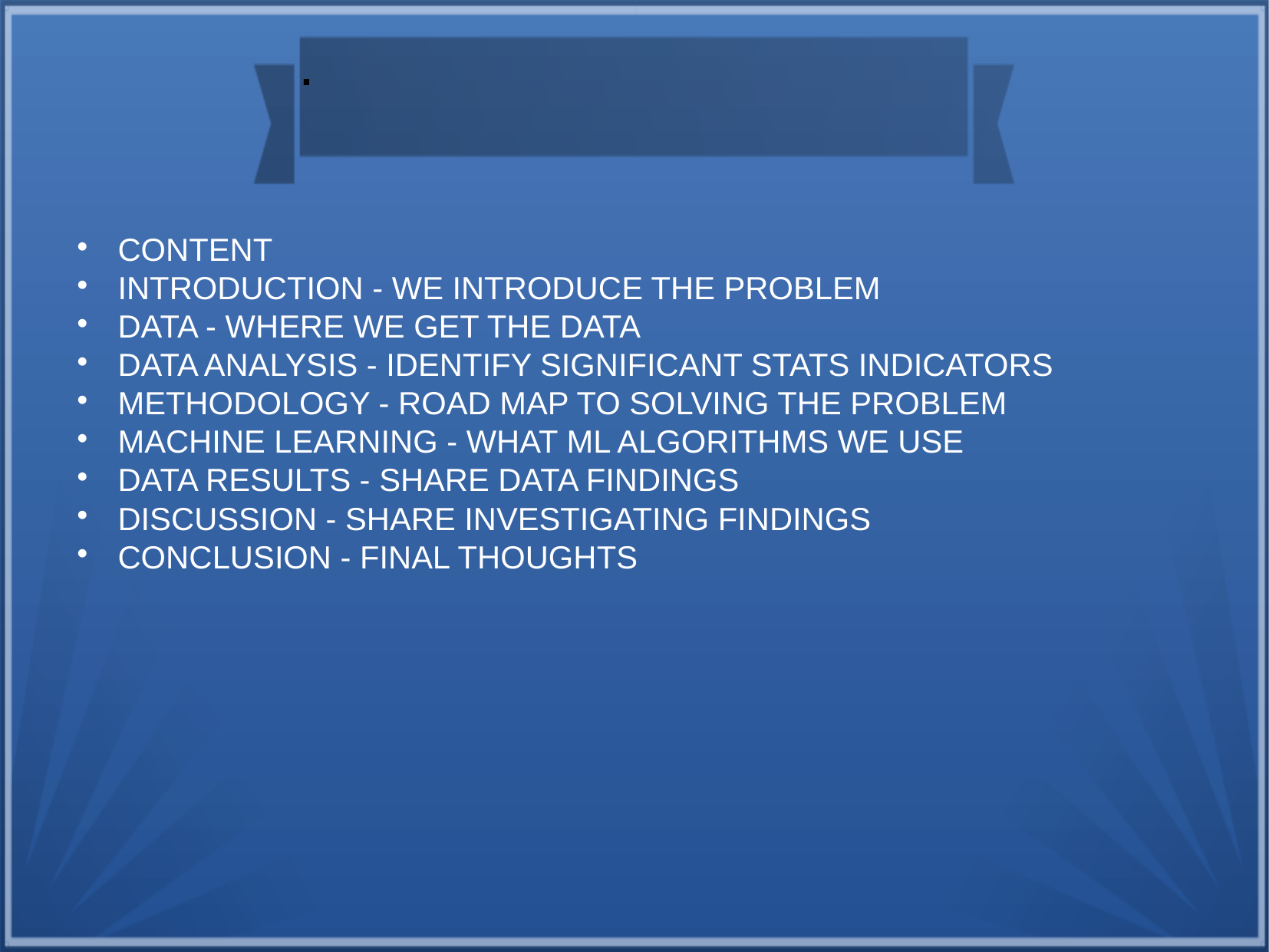

.

CONTENT
INTRODUCTION - WE INTRODUCE THE PROBLEM
DATA - WHERE WE GET THE DATA
DATA ANALYSIS - IDENTIFY SIGNIFICANT STATS INDICATORS
METHODOLOGY - ROAD MAP TO SOLVING THE PROBLEM
MACHINE LEARNING - WHAT ML ALGORITHMS WE USE
DATA RESULTS - SHARE DATA FINDINGS
DISCUSSION - SHARE INVESTIGATING FINDINGS
CONCLUSION - FINAL THOUGHTS